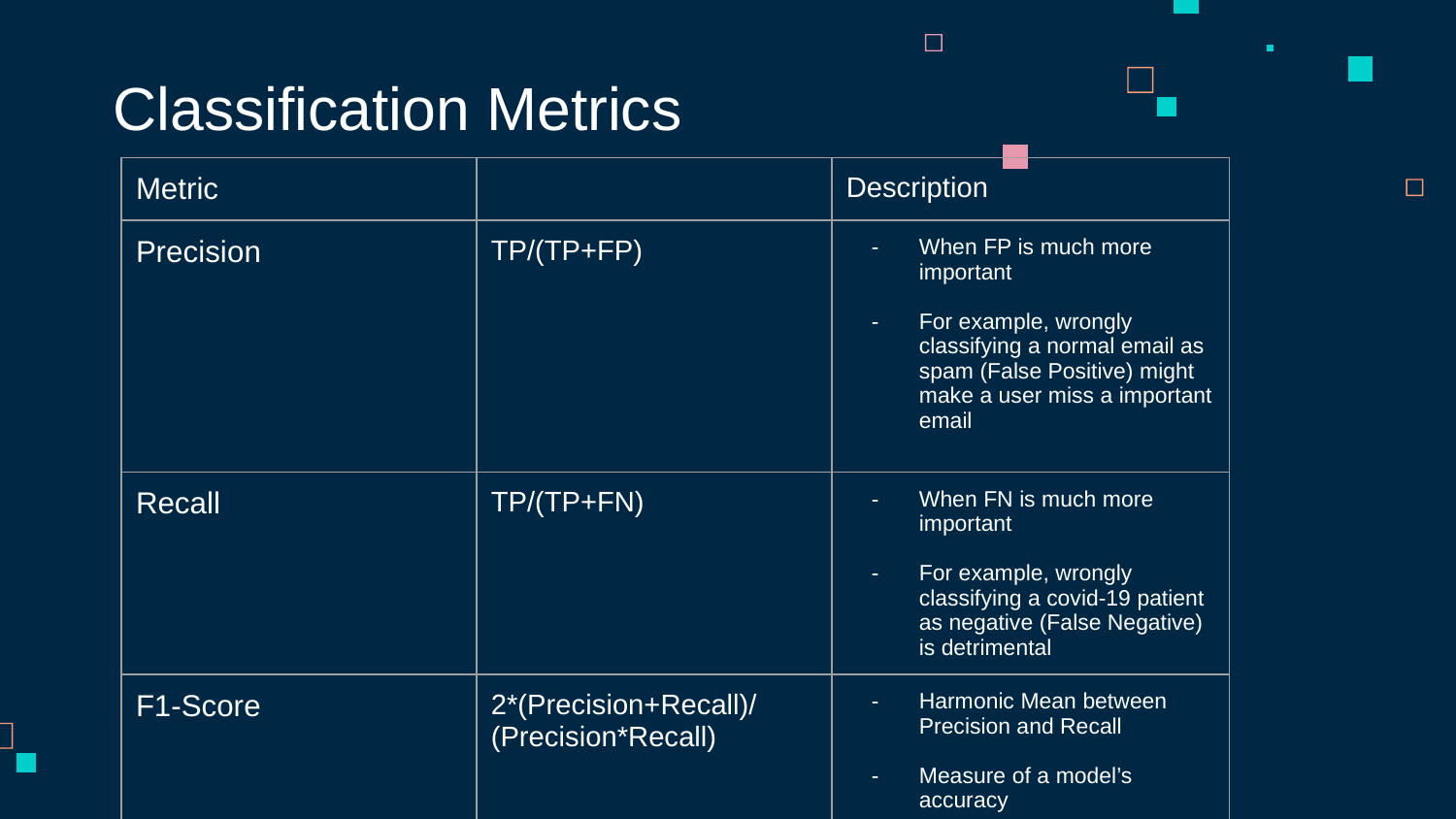

# Classification Metrics
| Metric |  | Description |
| --- | --- | --- |
| Precision | TP/(TP+FP) | When FP is much more important For example, wrongly classifying a normal email as spam (False Positive) might make a user miss a important email |
| Recall | TP/(TP+FN) | When FN is much more important For example, wrongly classifying a covid-19 patient as negative (False Negative) is detrimental |
| F1-Score | 2\*(Precision+Recall)/(Precision\*Recall) | Harmonic Mean between Precision and Recall Measure of a model’s accuracy |